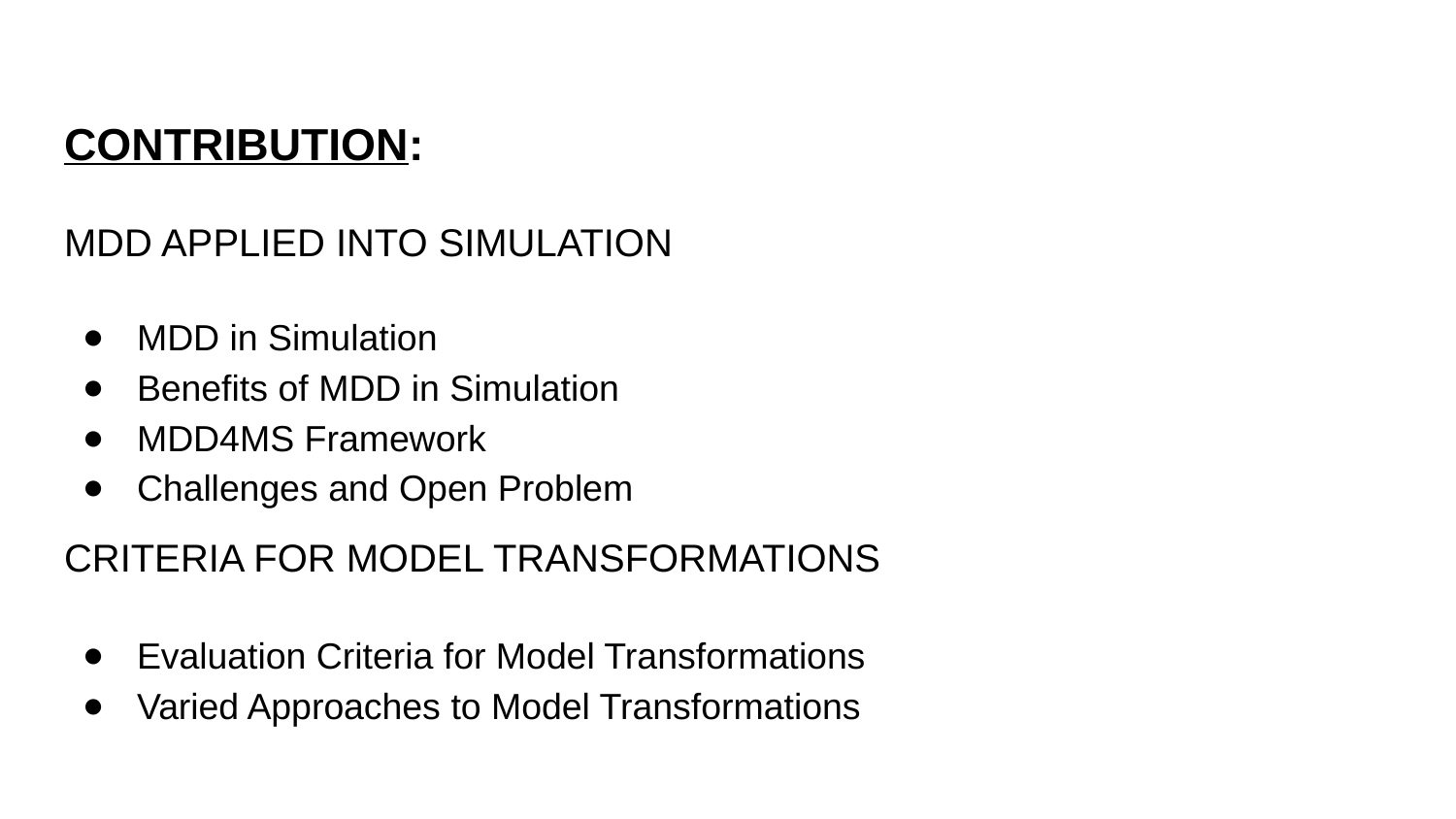

# CONTRIBUTION:

MDD APPLIED INTO SIMULATION
MDD in Simulation
Benefits of MDD in Simulation
MDD4MS Framework
Challenges and Open Problem
CRITERIA FOR MODEL TRANSFORMATIONS

Evaluation Criteria for Model Transformations
Varied Approaches to Model Transformations